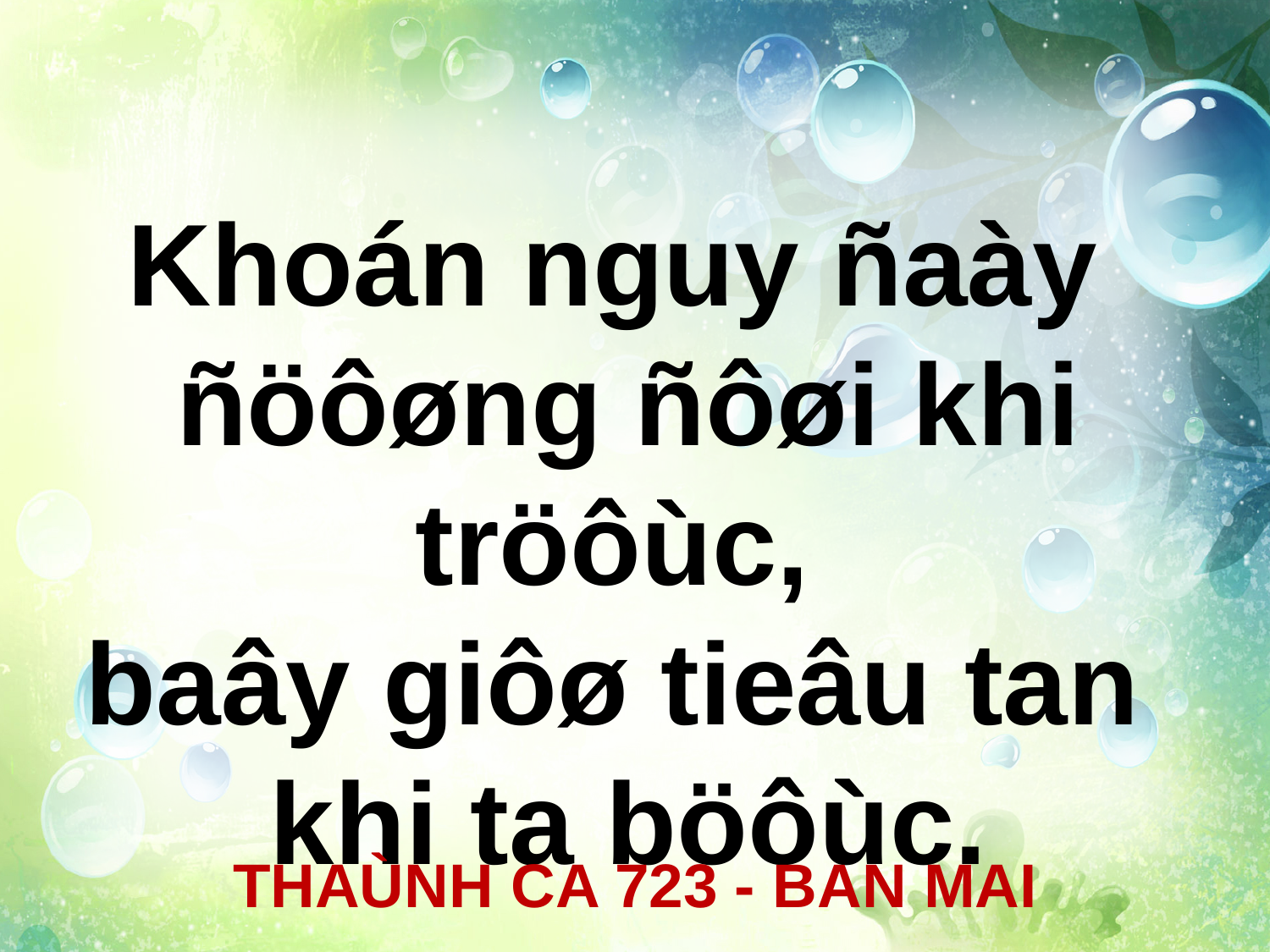

Khoán nguy ñaày
ñöôøng ñôøi khi tröôùc,
baây giôø tieâu tan
khi ta böôùc.
THAÙNH CA 723 - BAN MAI